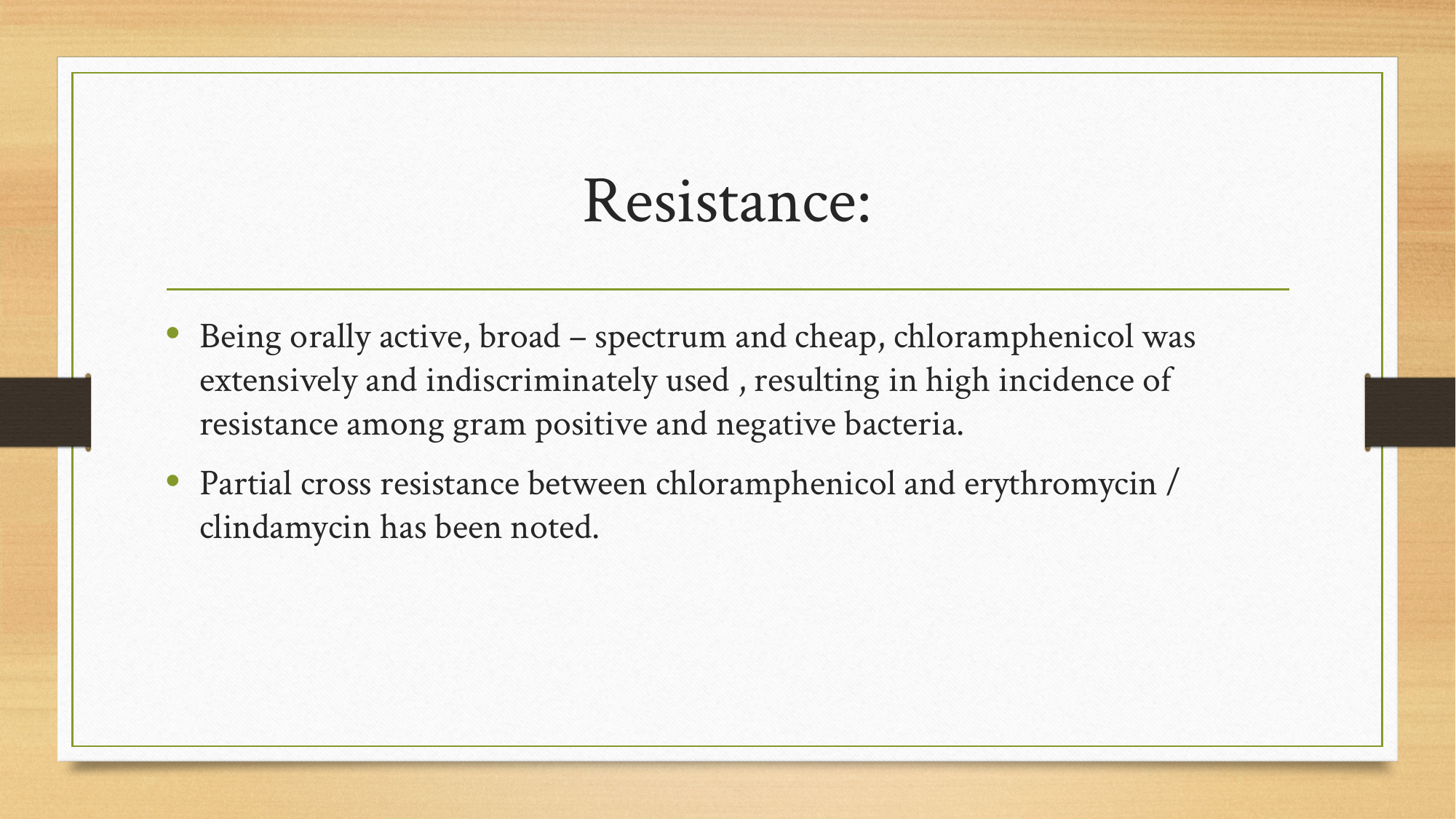

# Resistance:
Being orally active, broad – spectrum and cheap, chloramphenicol was extensively and indiscriminately used , resulting in high incidence of resistance among gram positive and negative bacteria.
Partial cross resistance between chloramphenicol and erythromycin / clindamycin has been noted.